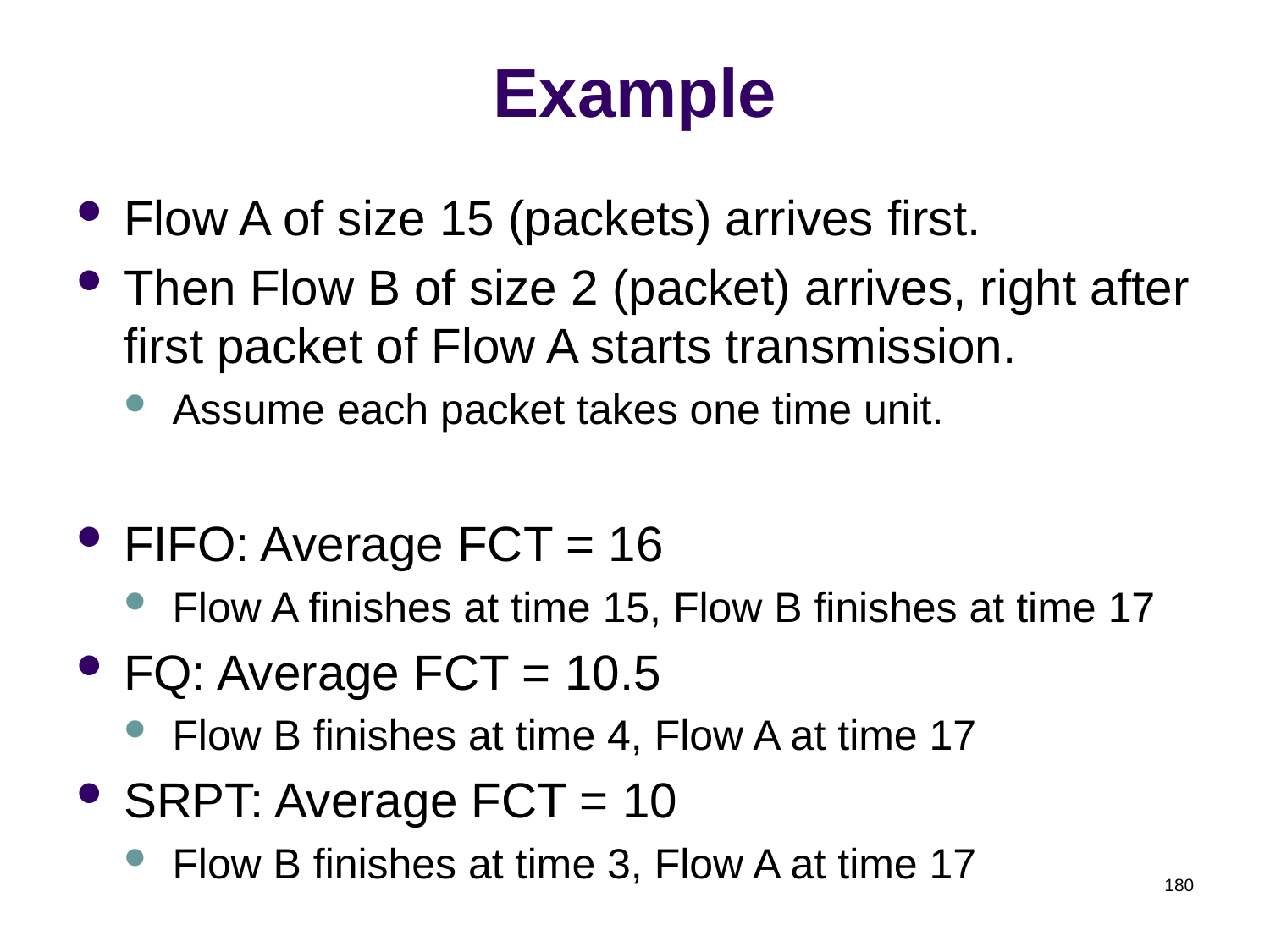

# Example
Flow A of size 15 (packets) arrives first.
Then Flow B of size 2 (packet) arrives, right after first packet of Flow A starts transmission.
Assume each packet takes one time unit.

FIFO: Average FCT = 16
Flow A finishes at time 15, Flow B finishes at time 17
FQ: Average FCT = 10.5
Flow B finishes at time 4, Flow A at time 17
SRPT: Average FCT = 10
Flow B finishes at time 3, Flow A at time 17
180